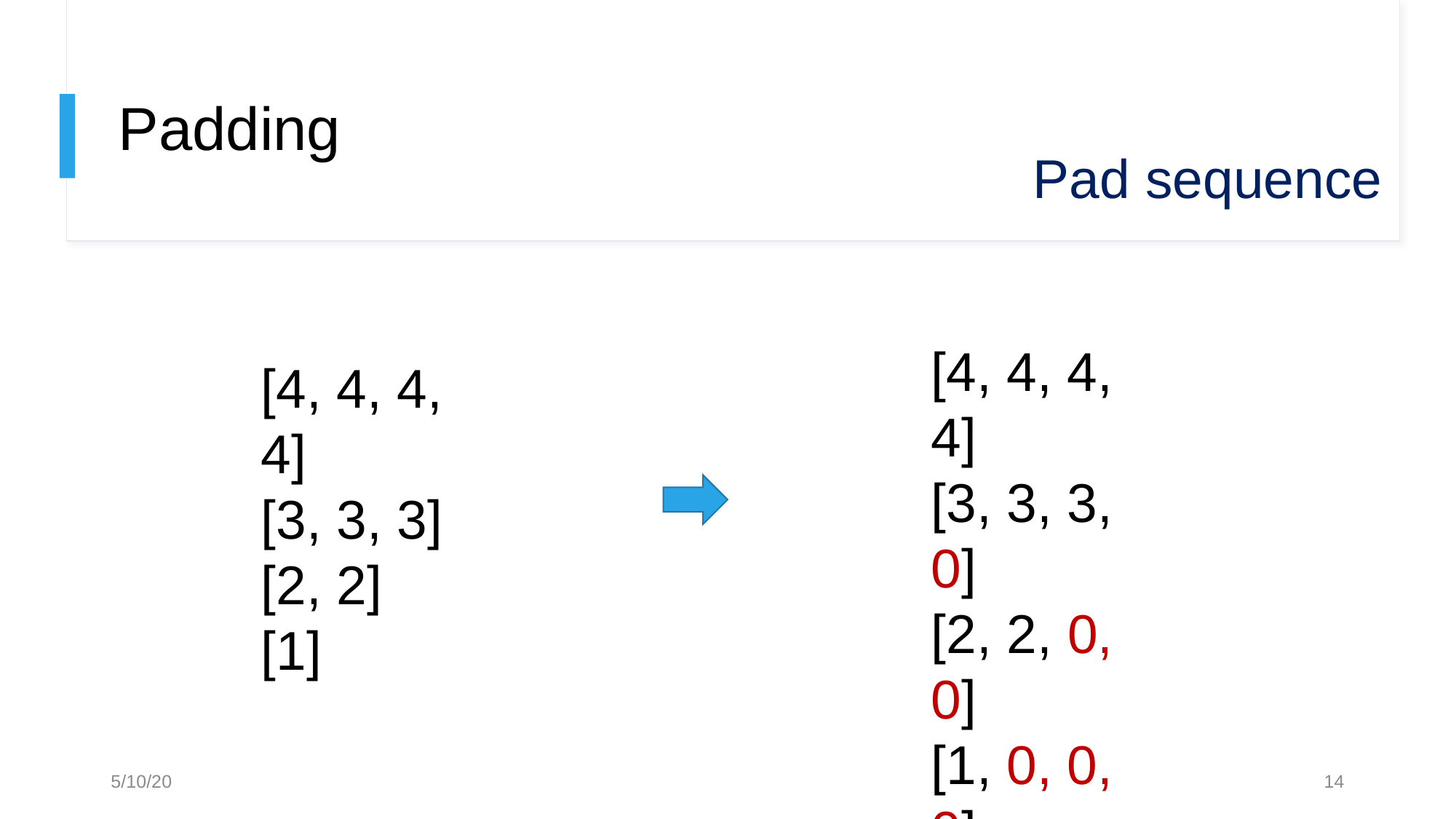

# Padding
Pad sequence
[4, 4, 4, 4]
[3, 3, 3, 0]
[2, 2, 0, 0]
[1, 0, 0, 0]
[4, 4, 4, 4]
[3, 3, 3]
[2, 2]
[1]

5/10/20
14